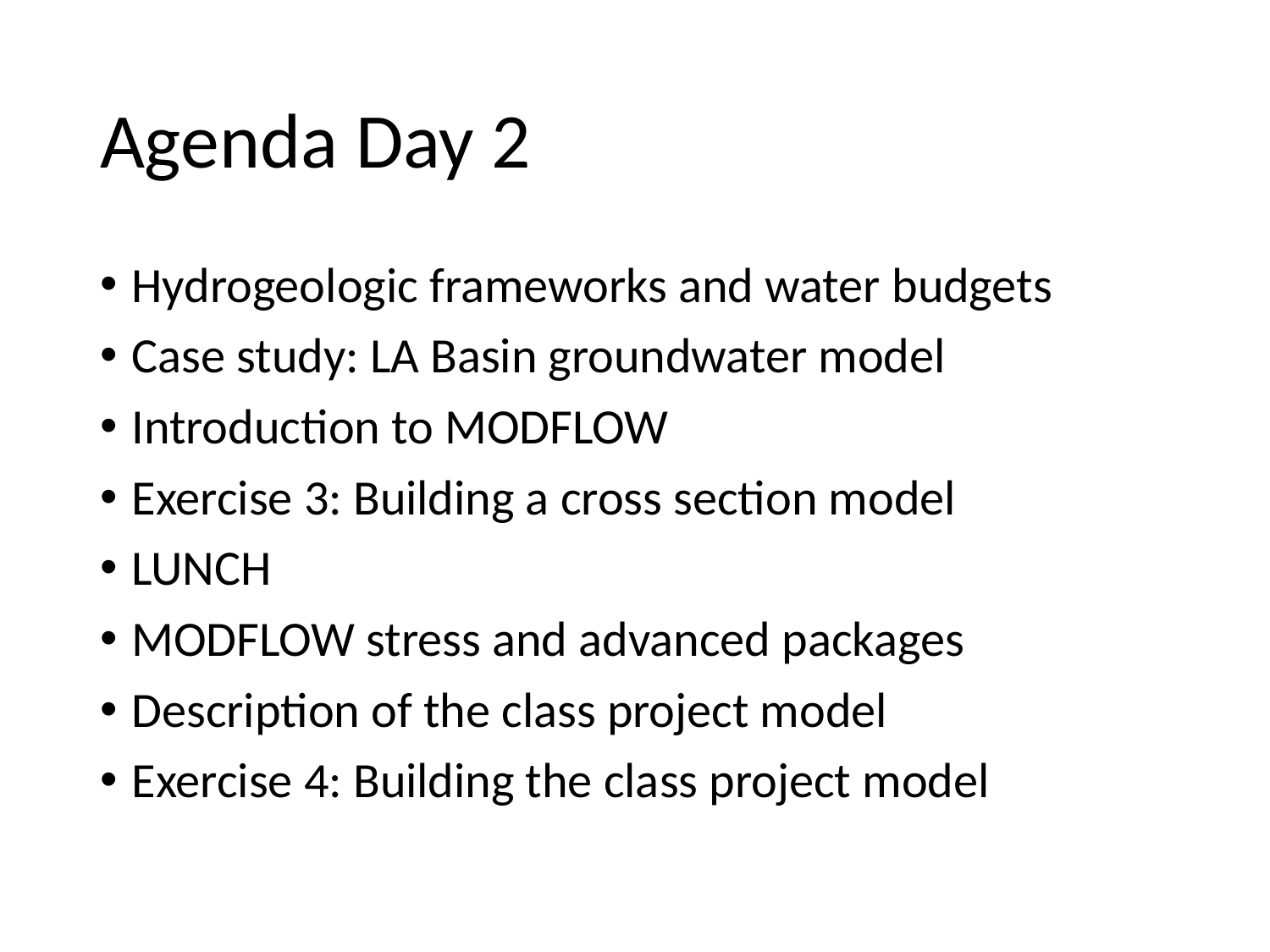

# Agenda Day 2
Hydrogeologic frameworks and water budgets
Case study: LA Basin groundwater model
Introduction to MODFLOW
Exercise 3: Building a cross section model
LUNCH
MODFLOW stress and advanced packages
Description of the class project model
Exercise 4: Building the class project model